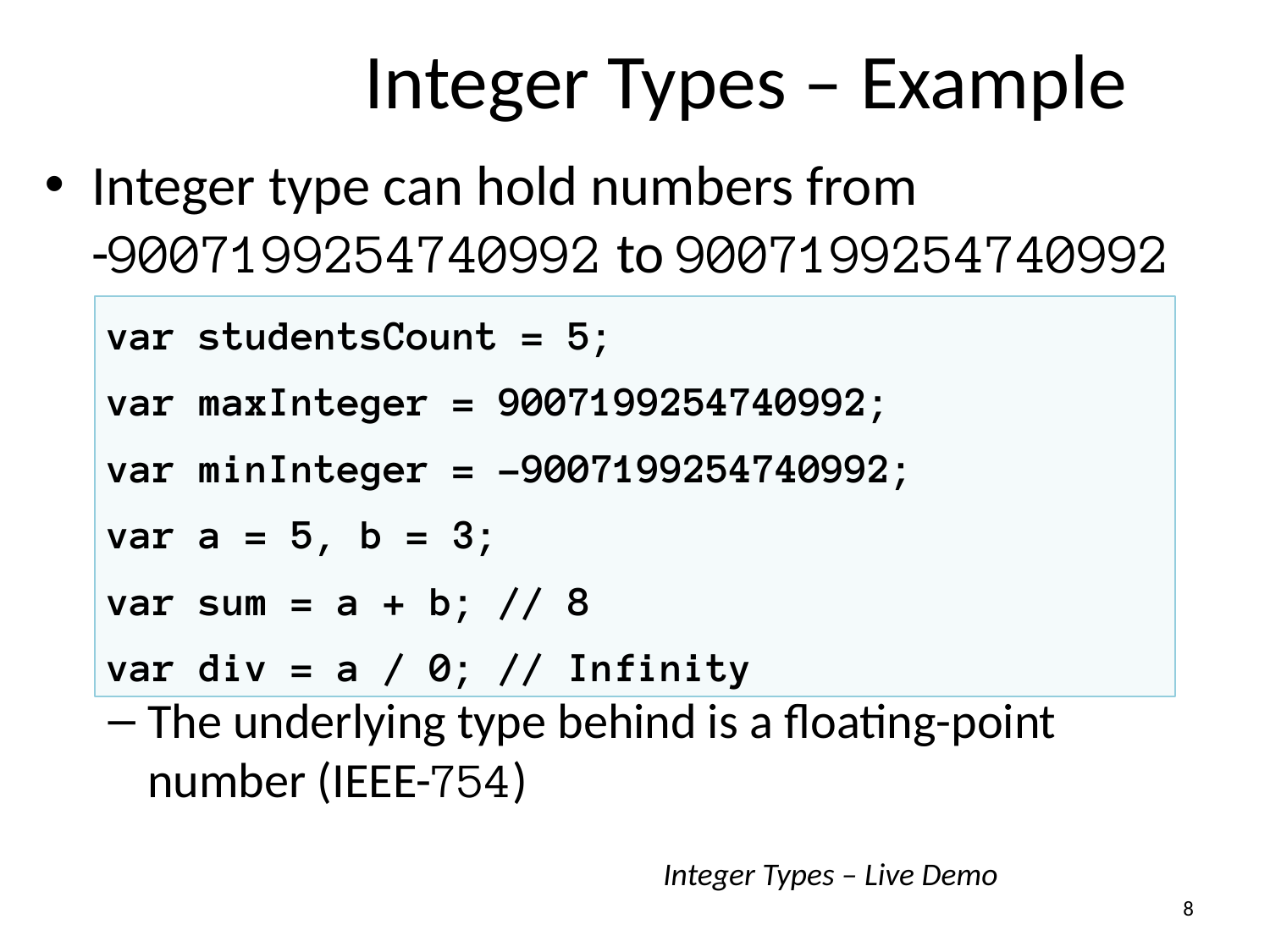

# Integer Types – Example
Integer type can hold numbers from
-9007199254740992 to 9007199254740992

The underlying type behind is a floating-point number (IEEE-754)
var studentsCount = 5;
var maxInteger = 9007199254740992;
var minInteger = -9007199254740992;
var a = 5, b = 3;
var sum = a + b; // 8
var div = a / 0; // Infinity
Integer Types – Live Demo
8